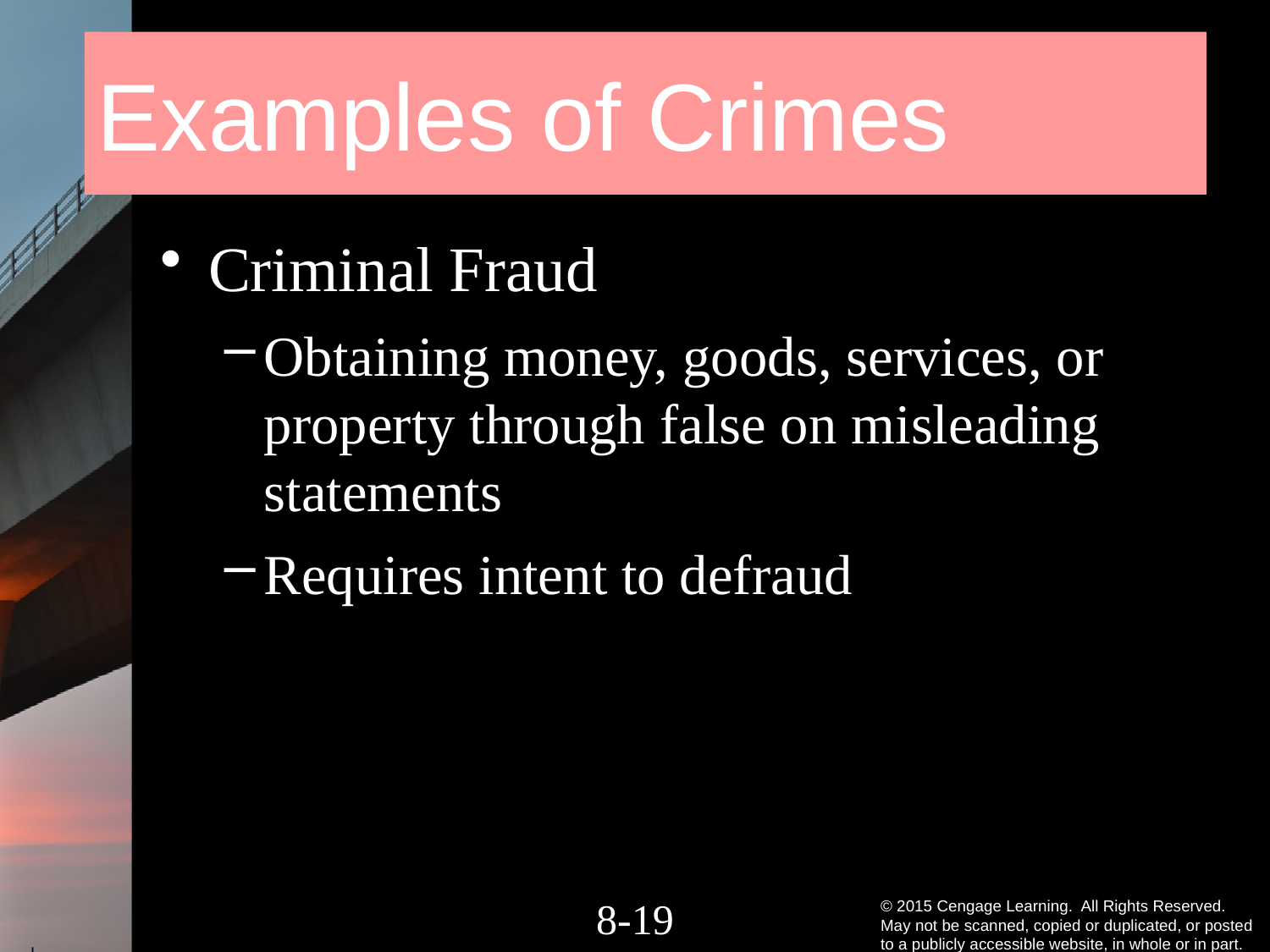

# Examples of Crimes
Criminal Fraud
Obtaining money, goods, services, or property through false on misleading statements
Requires intent to defraud
8-19